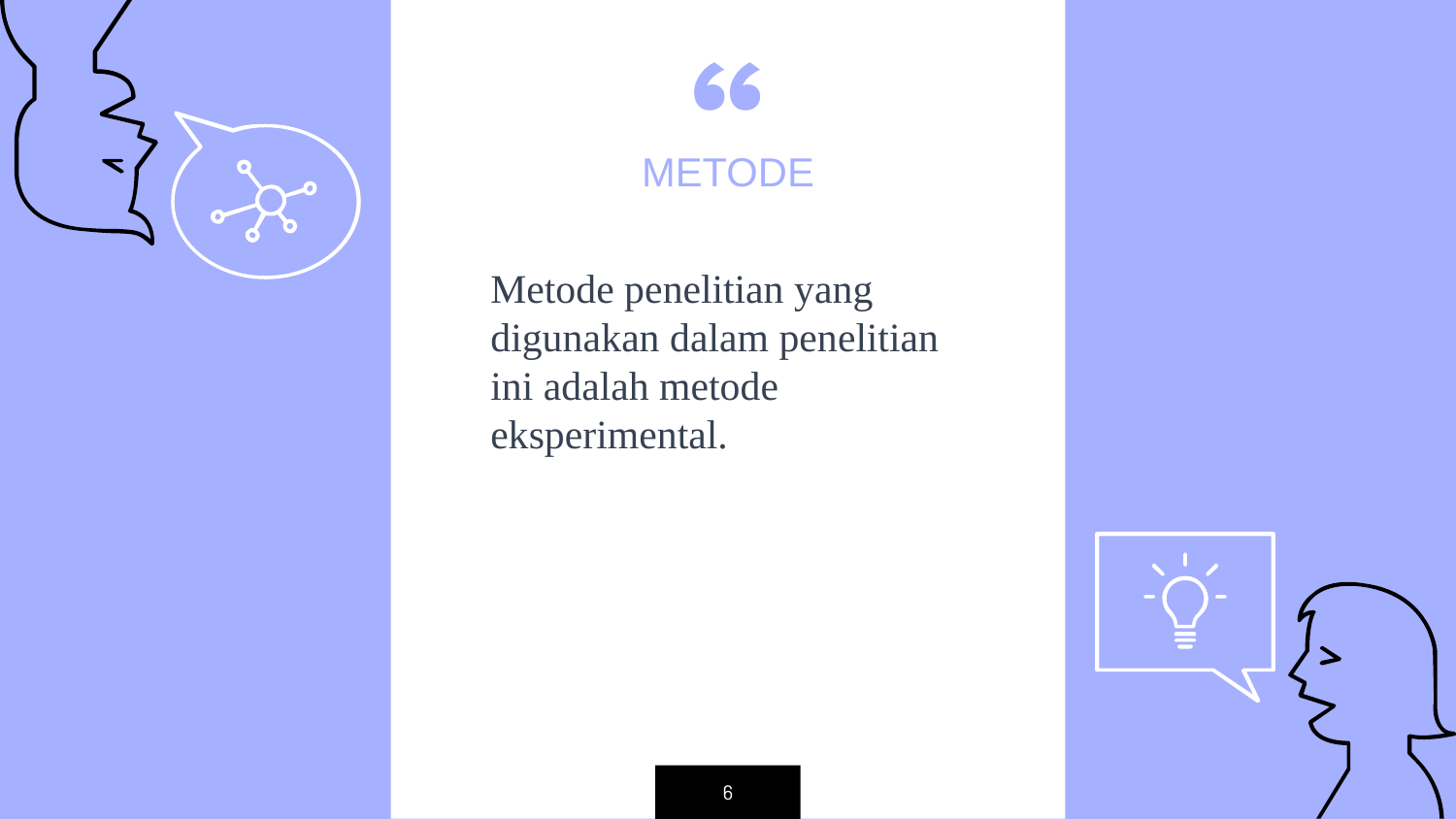

METODE
Metode penelitian yang digunakan dalam penelitian ini adalah metode eksperimental.
6